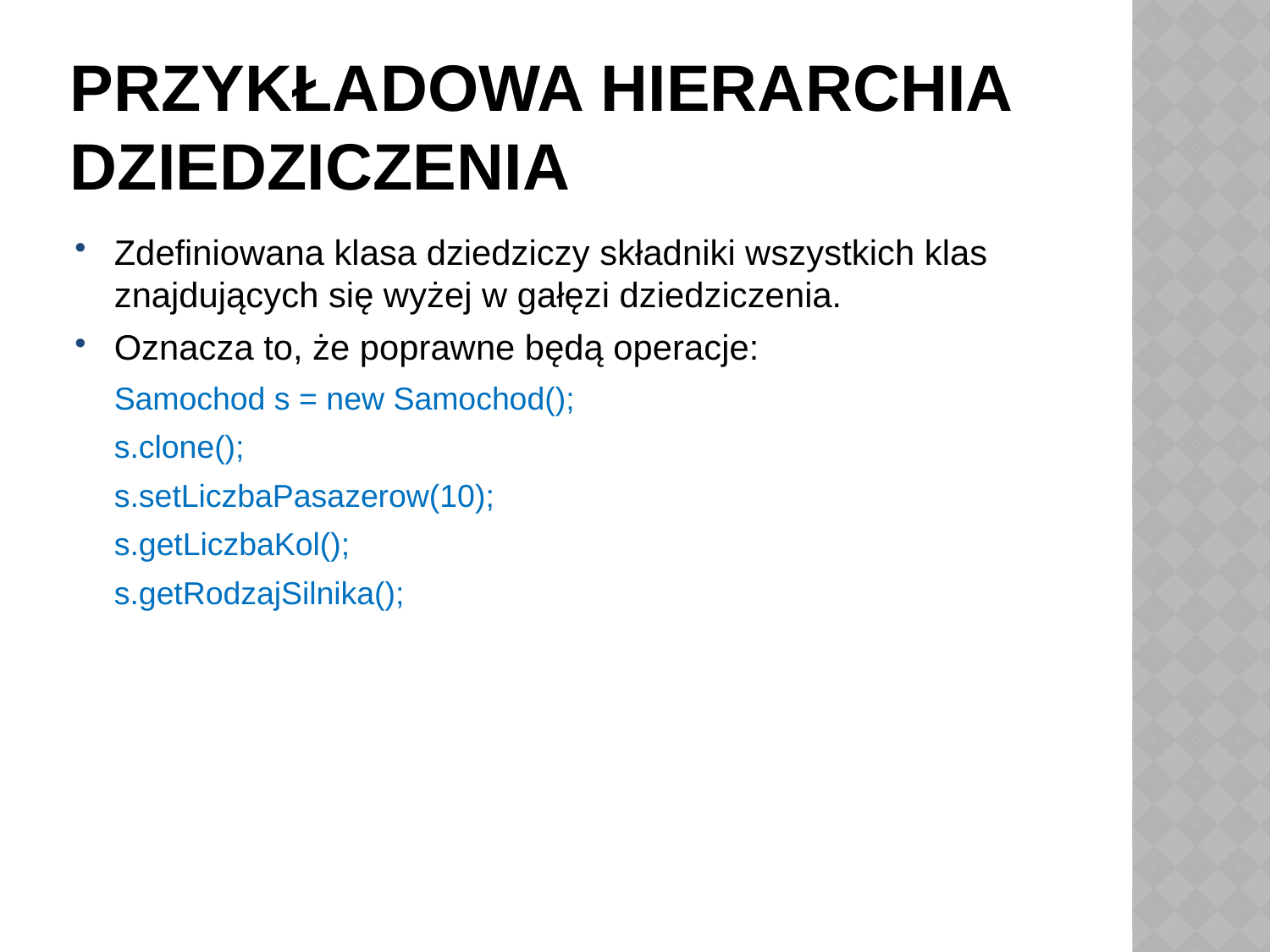

# Przykładowa hierarchia dziedziczenia
Zdefiniowana klasa dziedziczy składniki wszystkich klas znajdujących się wyżej w gałęzi dziedziczenia.
Oznacza to, że poprawne będą operacje:
	Samochod s = new Samochod();
	s.clone();
	s.setLiczbaPasazerow(10);
	s.getLiczbaKol();
	s.getRodzajSilnika();